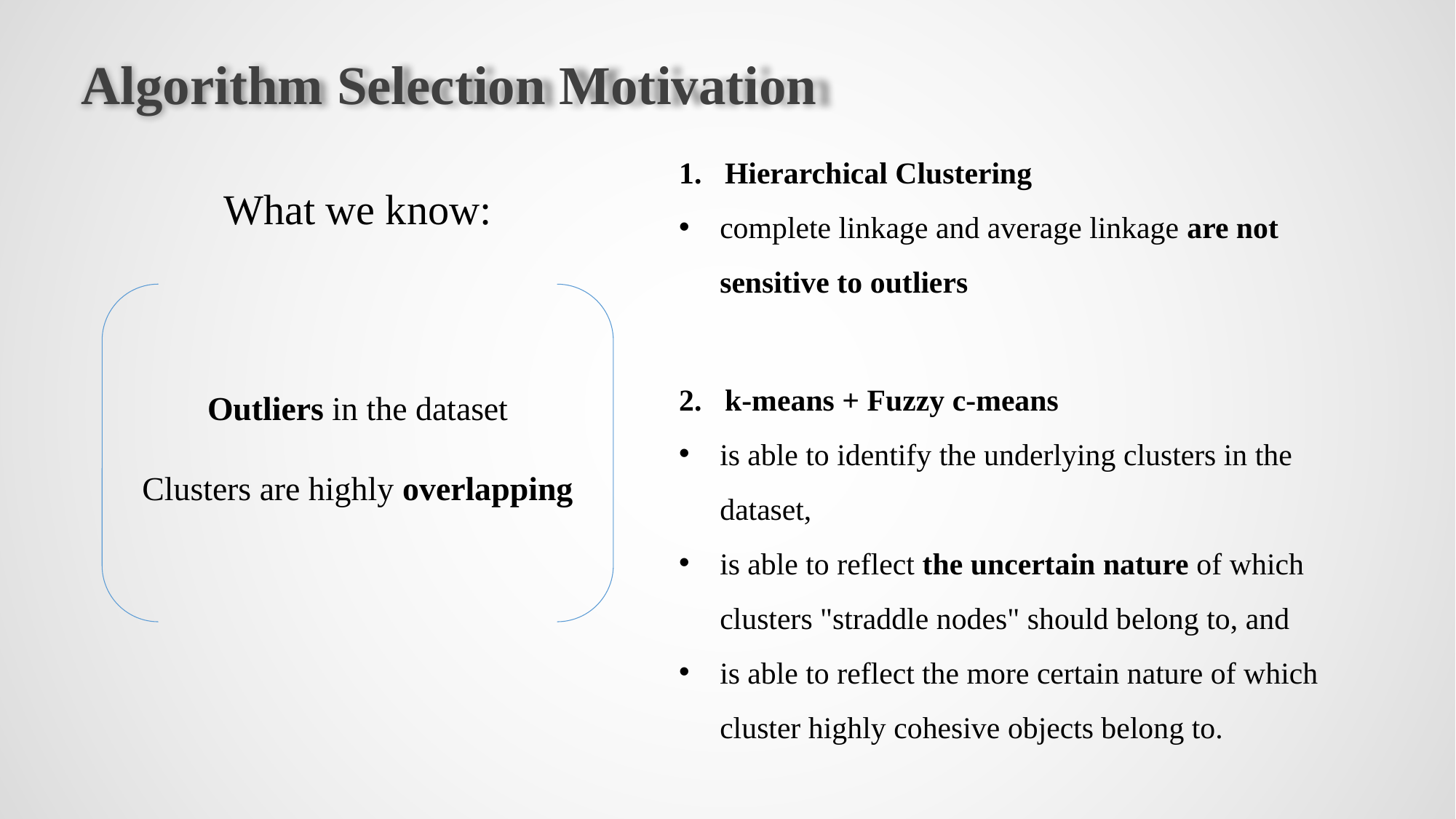

Algorithm Selection Motivation
1.   Hierarchical Clustering
complete linkage and average linkage are not sensitive to outliers

What we know:

Outliers in the dataset

Clusters are highly overlapping
2.   k-means + Fuzzy c-means
is able to identify the underlying clusters in the dataset,
is able to reflect the uncertain nature of which clusters "straddle nodes" should belong to, and
is able to reflect the more certain nature of which cluster highly cohesive objects belong to.